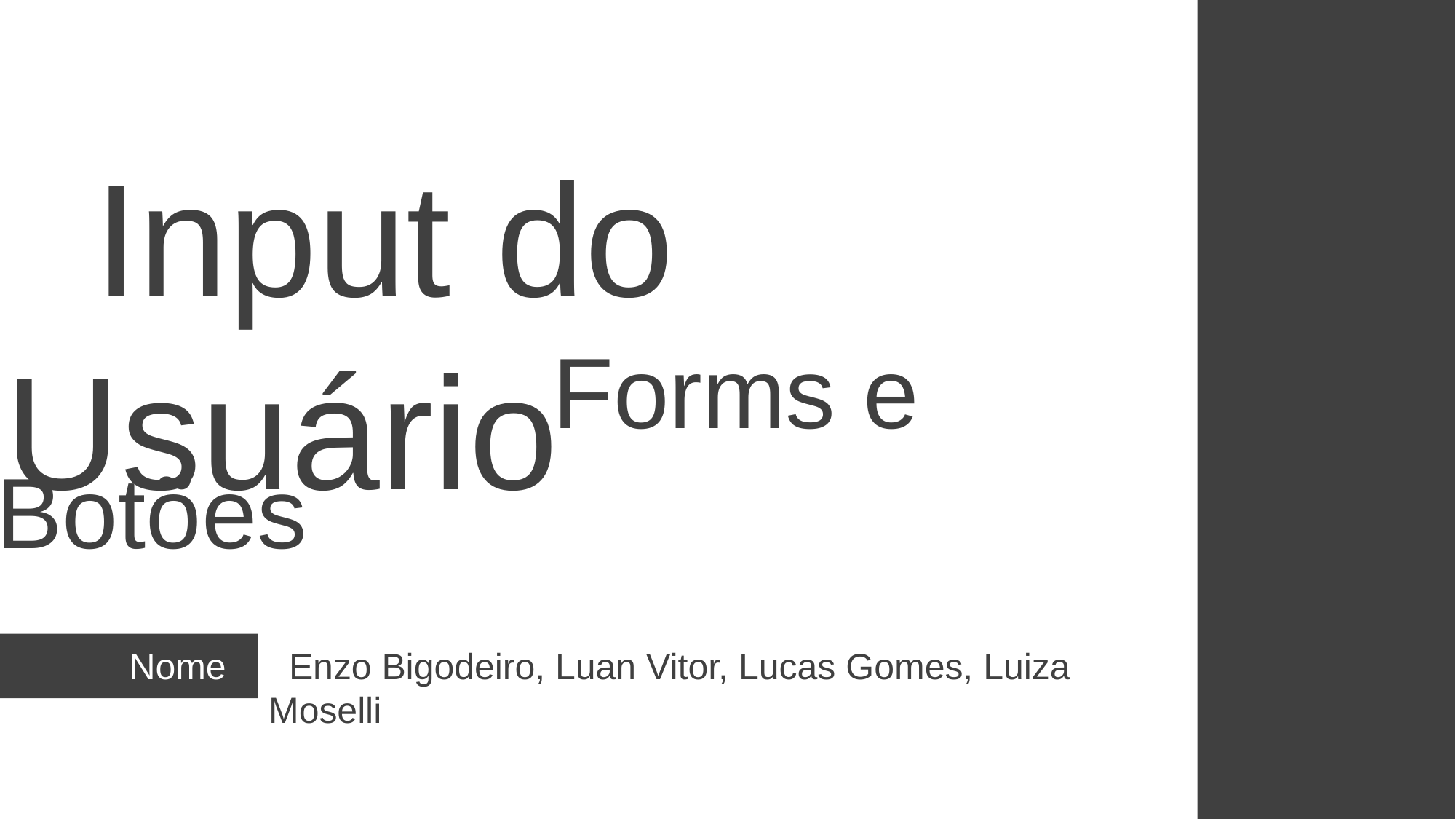

Input do Usuário
                    Forms e Botões

Nomes:
  Enzo Bigodeiro, Luan Vitor, Lucas Gomes, Luiza Moselli